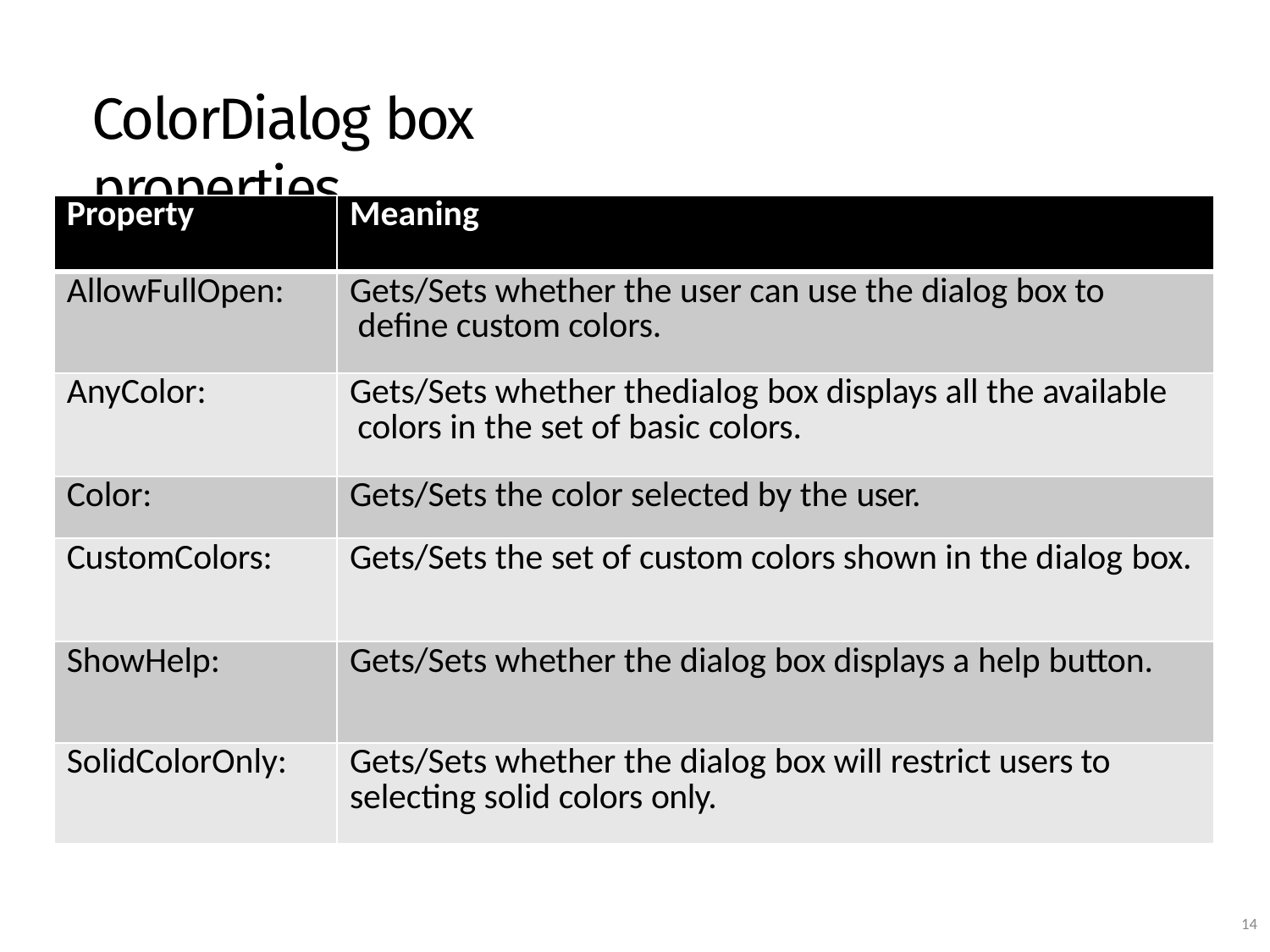

# ColorDialog box properties
| Property | Meaning |
| --- | --- |
| AllowFullOpen: | Gets/Sets whether the user can use the dialog box to define custom colors. |
| AnyColor: | Gets/Sets whether thedialog box displays all the available colors in the set of basic colors. |
| Color: | Gets/Sets the color selected by the user. |
| CustomColors: | Gets/Sets the set of custom colors shown in the dialog box. |
| ShowHelp: | Gets/Sets whether the dialog box displays a help button. |
| SolidColorOnly: | Gets/Sets whether the dialog box will restrict users to selecting solid colors only. |
14